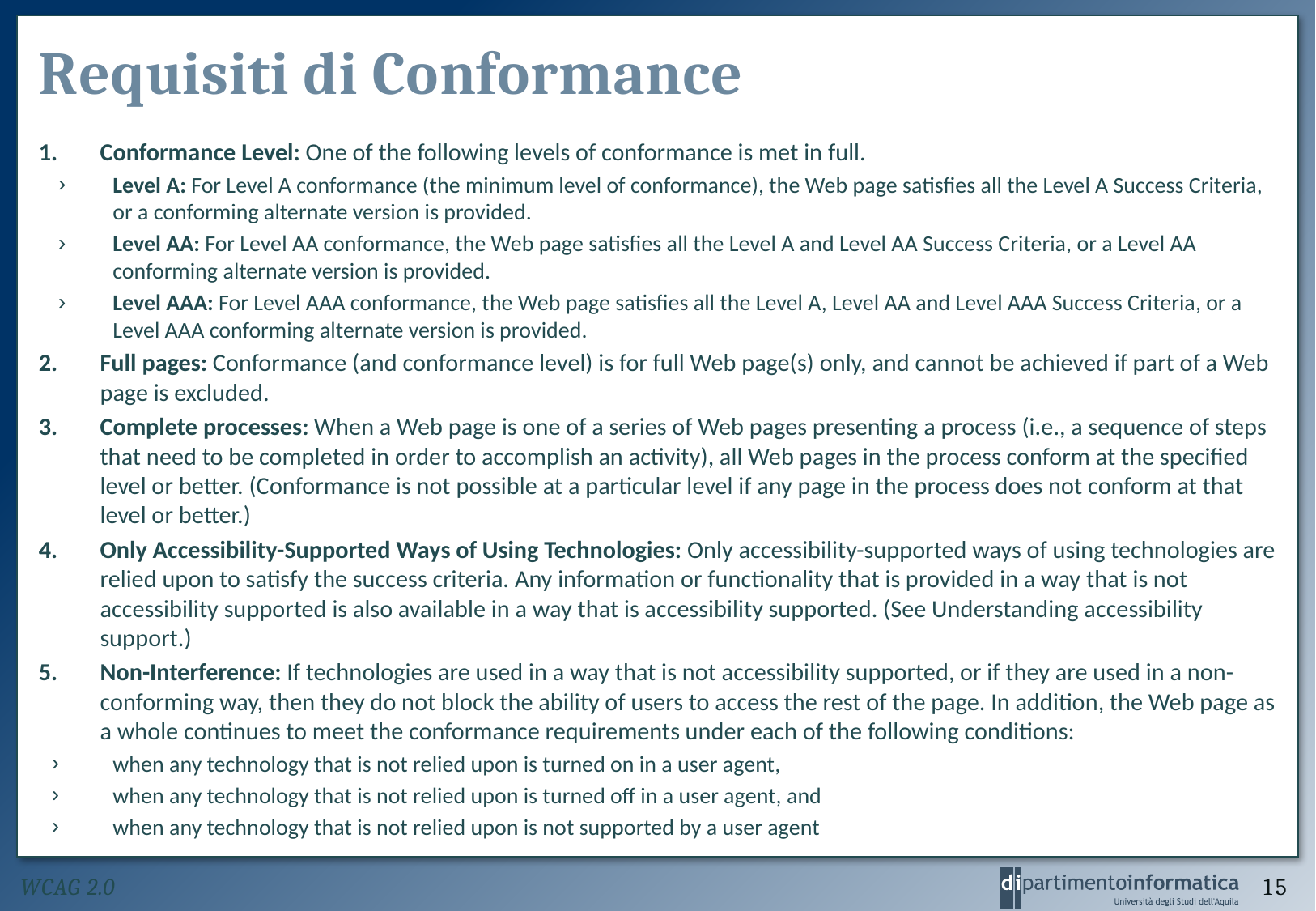

# Requisiti di Conformance
Conformance Level: One of the following levels of conformance is met in full.
Level A: For Level A conformance (the minimum level of conformance), the Web page satisfies all the Level A Success Criteria, or a conforming alternate version is provided.
Level AA: For Level AA conformance, the Web page satisfies all the Level A and Level AA Success Criteria, or a Level AA conforming alternate version is provided.
Level AAA: For Level AAA conformance, the Web page satisfies all the Level A, Level AA and Level AAA Success Criteria, or a Level AAA conforming alternate version is provided.
Full pages: Conformance (and conformance level) is for full Web page(s) only, and cannot be achieved if part of a Web page is excluded.
Complete processes: When a Web page is one of a series of Web pages presenting a process (i.e., a sequence of steps that need to be completed in order to accomplish an activity), all Web pages in the process conform at the specified level or better. (Conformance is not possible at a particular level if any page in the process does not conform at that level or better.)
Only Accessibility-Supported Ways of Using Technologies: Only accessibility-supported ways of using technologies are relied upon to satisfy the success criteria. Any information or functionality that is provided in a way that is not accessibility supported is also available in a way that is accessibility supported. (See Understanding accessibility support.)
Non-Interference: If technologies are used in a way that is not accessibility supported, or if they are used in a non-conforming way, then they do not block the ability of users to access the rest of the page. In addition, the Web page as a whole continues to meet the conformance requirements under each of the following conditions:
when any technology that is not relied upon is turned on in a user agent,
when any technology that is not relied upon is turned off in a user agent, and
when any technology that is not relied upon is not supported by a user agent
WCAG 2.0
15